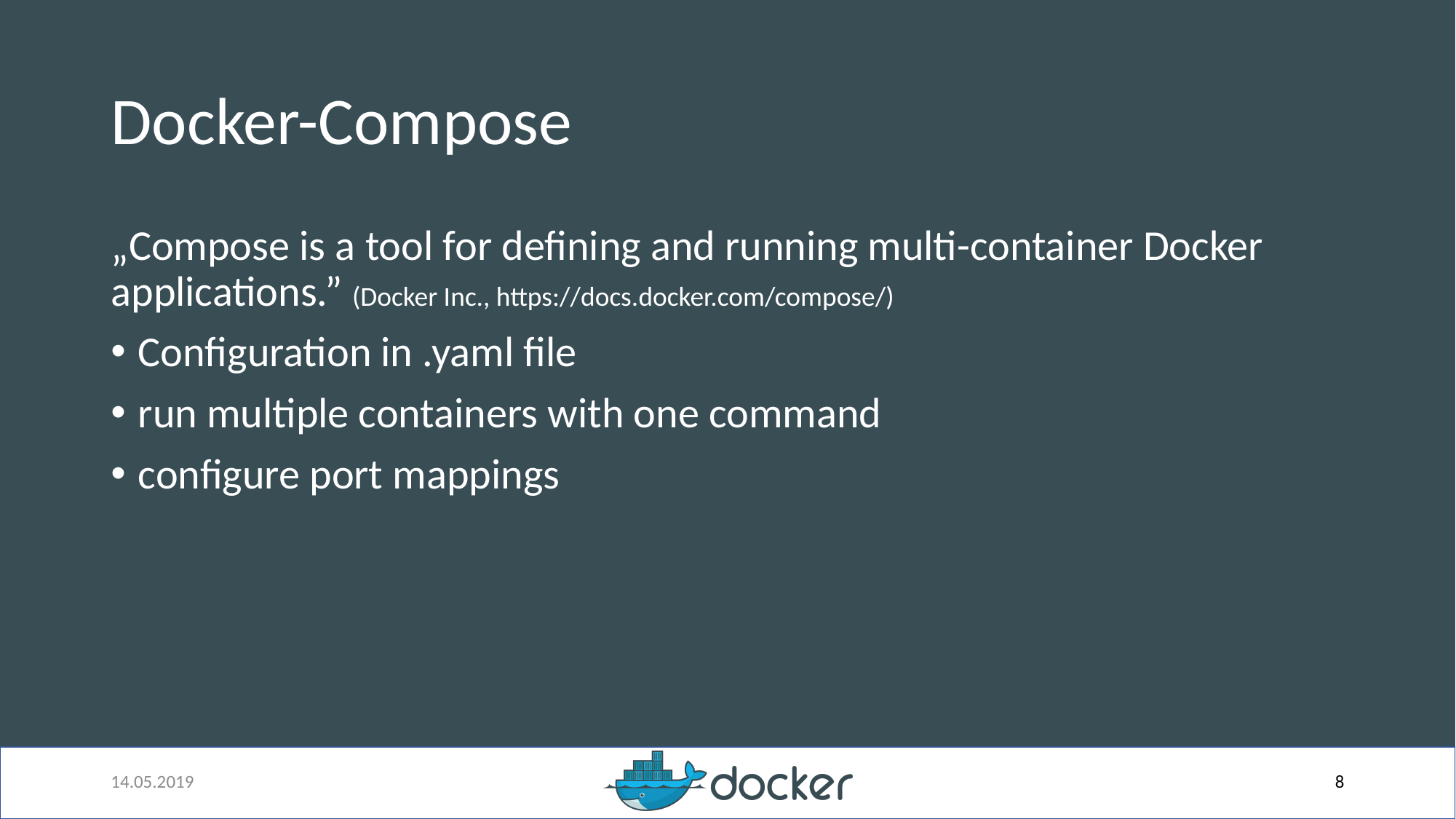

# Docker-Compose
„Compose is a tool for defining and running multi-container Docker applications.” (Docker Inc., https://docs.docker.com/compose/)
Configuration in .yaml file
run multiple containers with one command
configure port mappings

14.05.2019
8